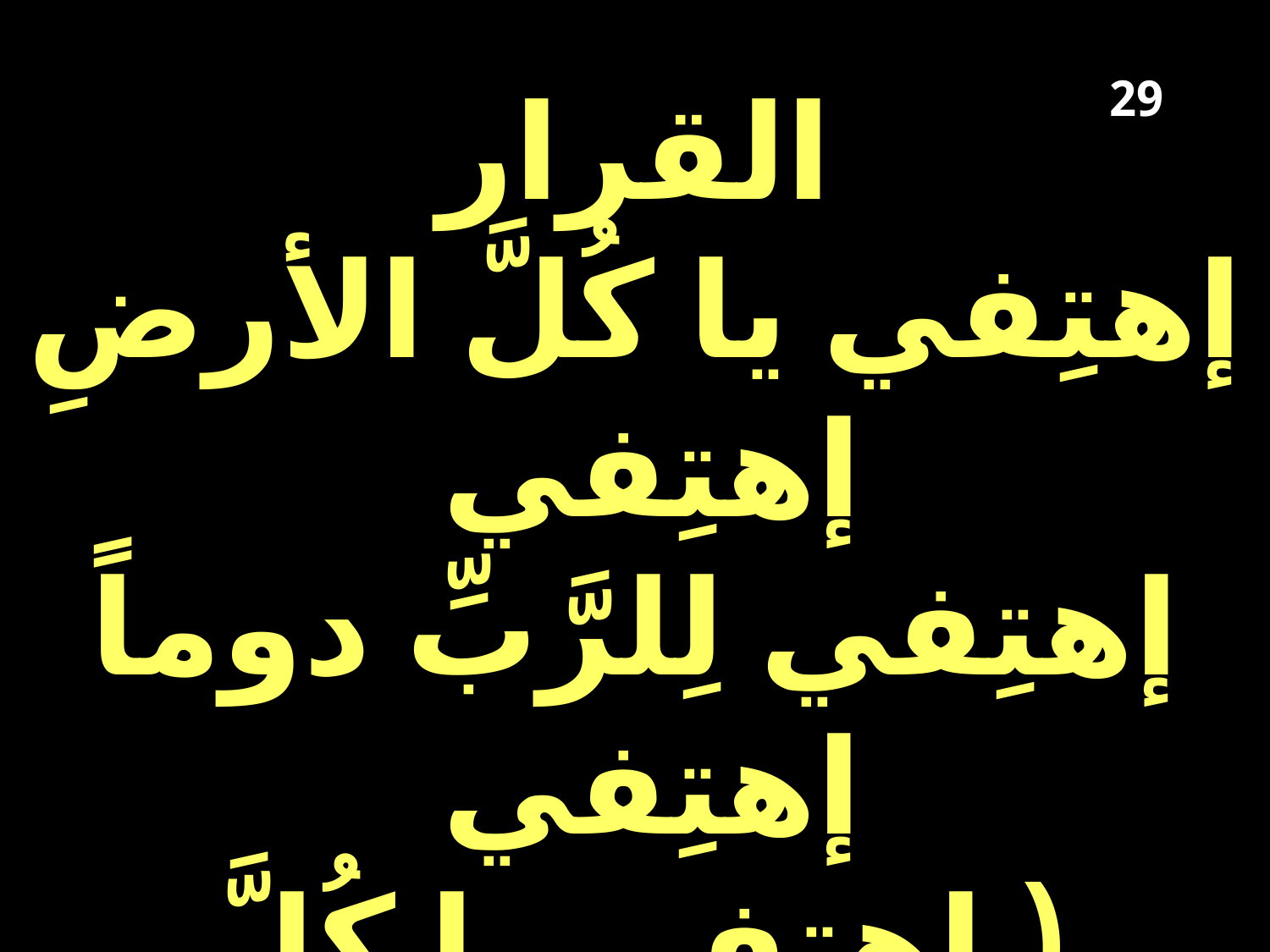

القرار
إهتِفي يا كُلَّ الأرضِ إهتِفي
إهتِفي لِلرَّبِّ دوماً إهتِفي
( إهتِفي يا كُلَّ الأرضِ )2
إهتِفـــــــــــي
29